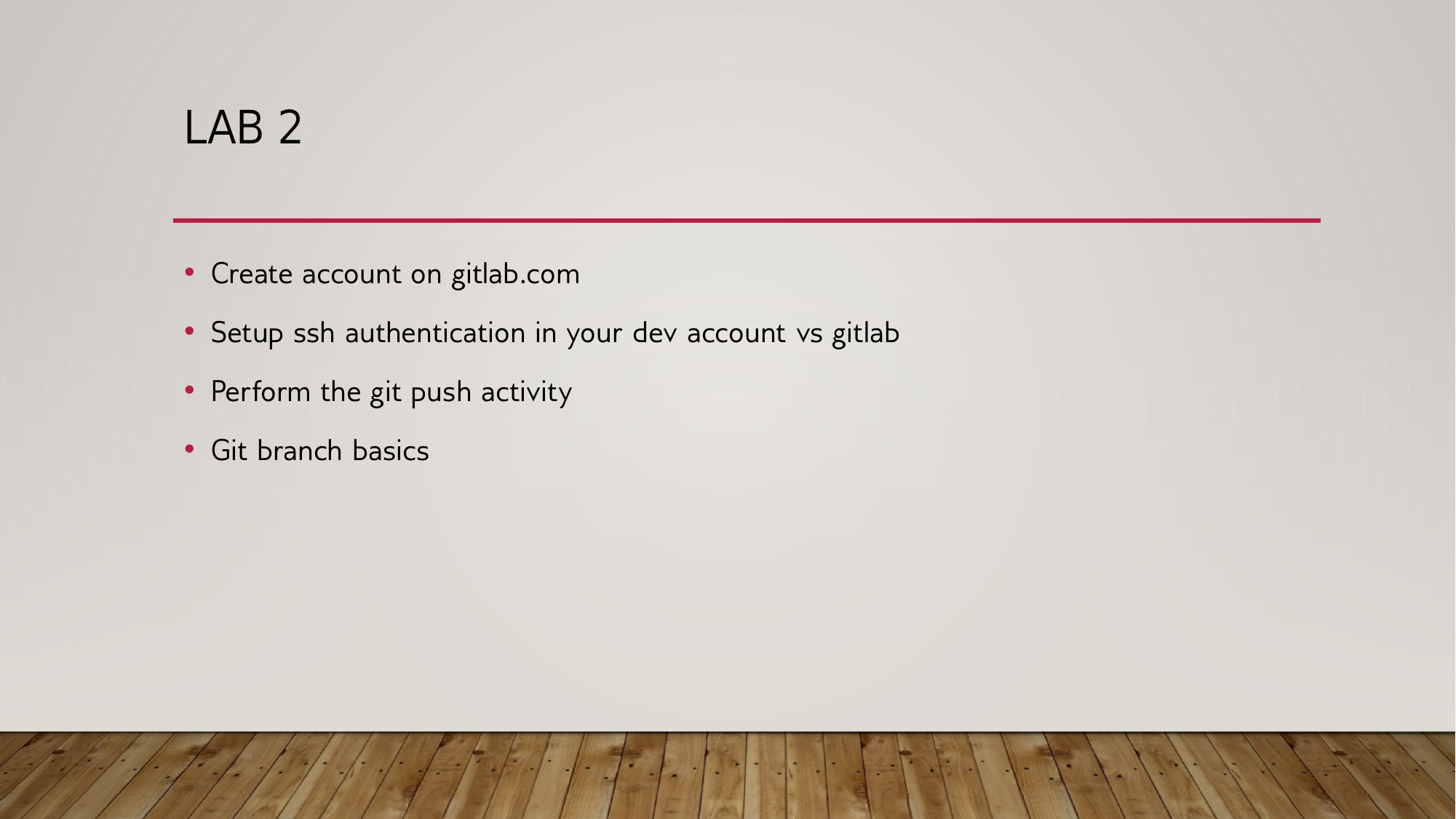

# Lab 2
Create account on gitlab.com
Setup ssh authentication in your dev account vs gitlab
Perform the git push activity
Git branch basics